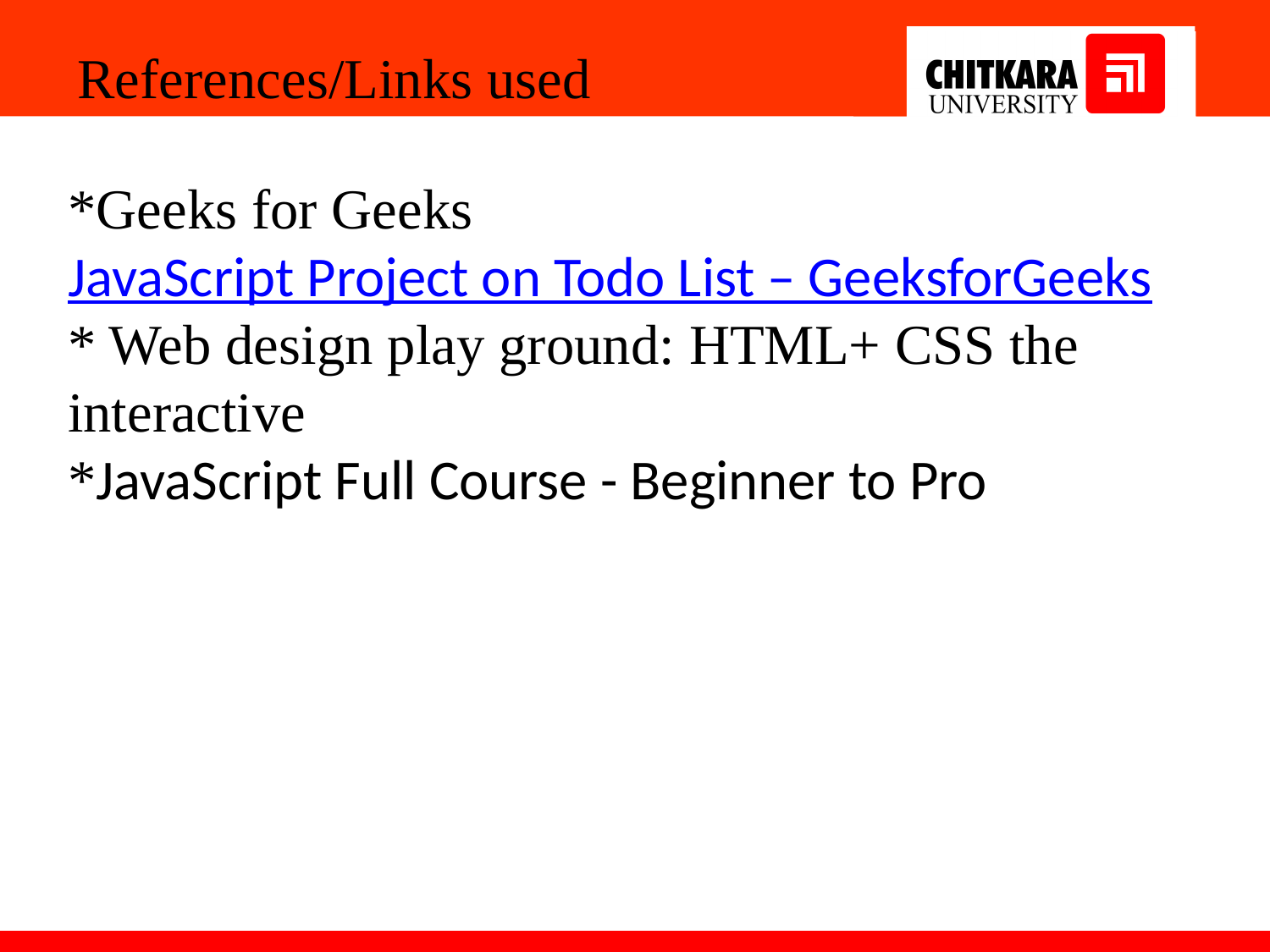

References/Links used
*Geeks for Geeks
JavaScript Project on Todo List – GeeksforGeeks
* Web design play ground: HTML+ CSS the interactive
*JavaScript Full Course - Beginner to Pro